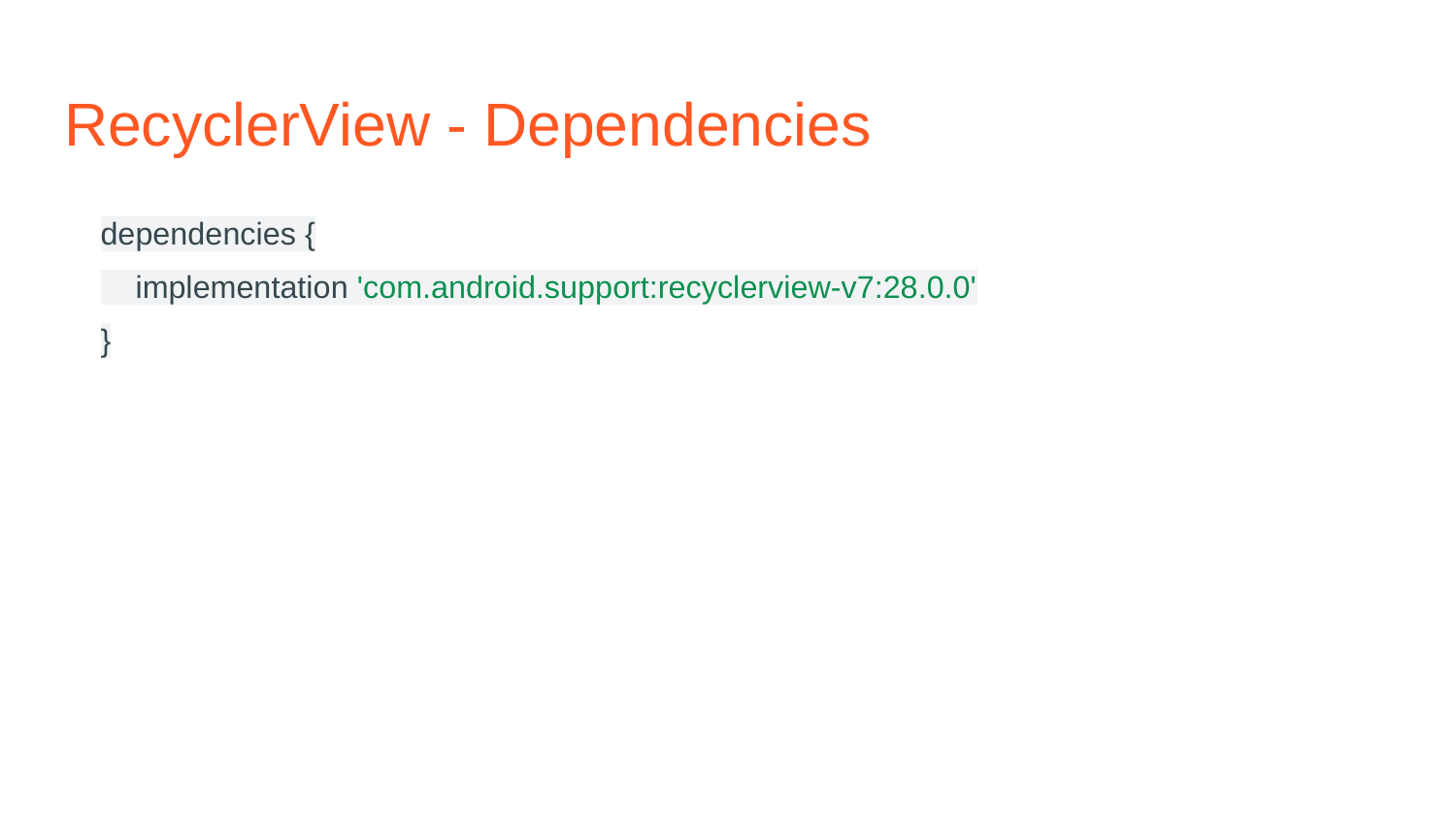

# RecyclerView - Dependencies
dependencies {
    implementation 'com.android.support:recyclerview-v7:28.0.0'
}